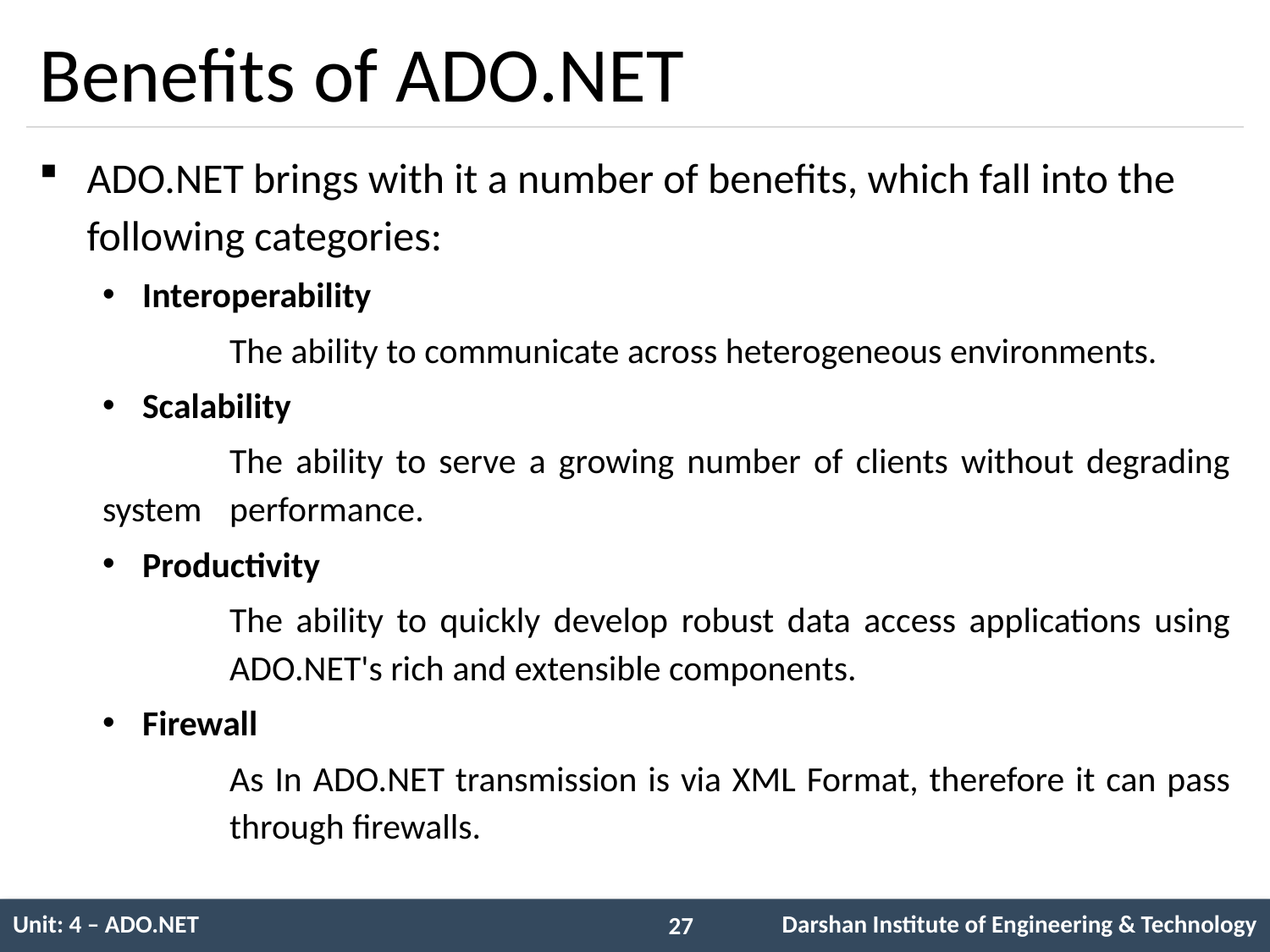

# Benefits of ADO.NET
ADO.NET brings with it a number of benefits, which fall into the following categories:
Interoperability
	The ability to communicate across heterogeneous environments.
Scalability
	The ability to serve a growing number of clients without degrading system 	performance.
Productivity
	The ability to quickly develop robust data access applications using 	ADO.NET's rich and extensible components.
Firewall
	As In ADO.NET transmission is via XML Format, therefore it can pass 	through firewalls.